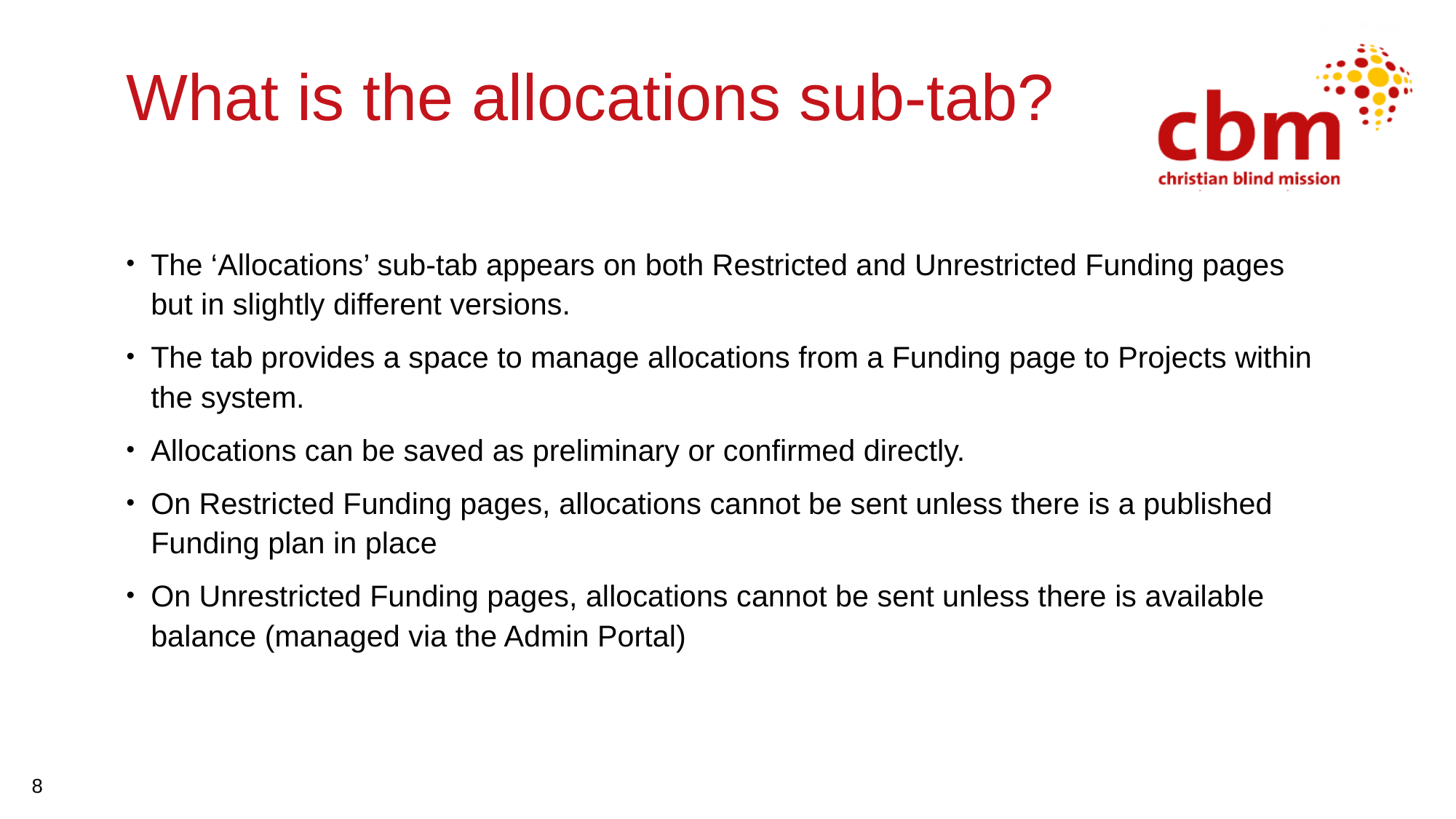

# What is the allocations sub-tab?
The ‘Allocations’ sub-tab appears on both Restricted and Unrestricted Funding pages but in slightly different versions.
The tab provides a space to manage allocations from a Funding page to Projects within the system.
Allocations can be saved as preliminary or confirmed directly.
On Restricted Funding pages, allocations cannot be sent unless there is a published Funding plan in place
On Unrestricted Funding pages, allocations cannot be sent unless there is available balance (managed via the Admin Portal)

8